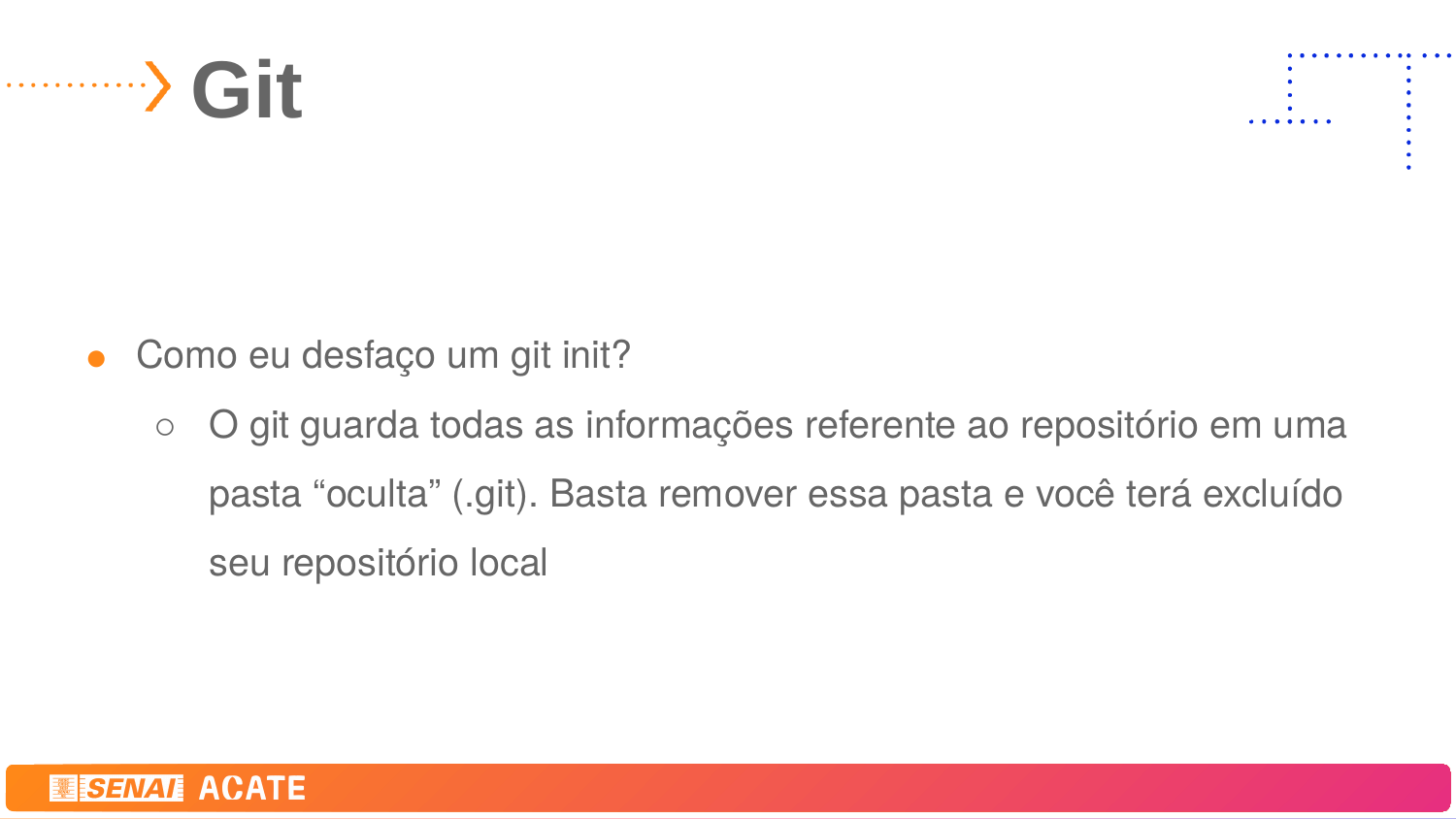

# Git
Como eu desfaço um git init?
O git guarda todas as informações referente ao repositório em uma pasta “oculta” (.git). Basta remover essa pasta e você terá excluído seu repositório local